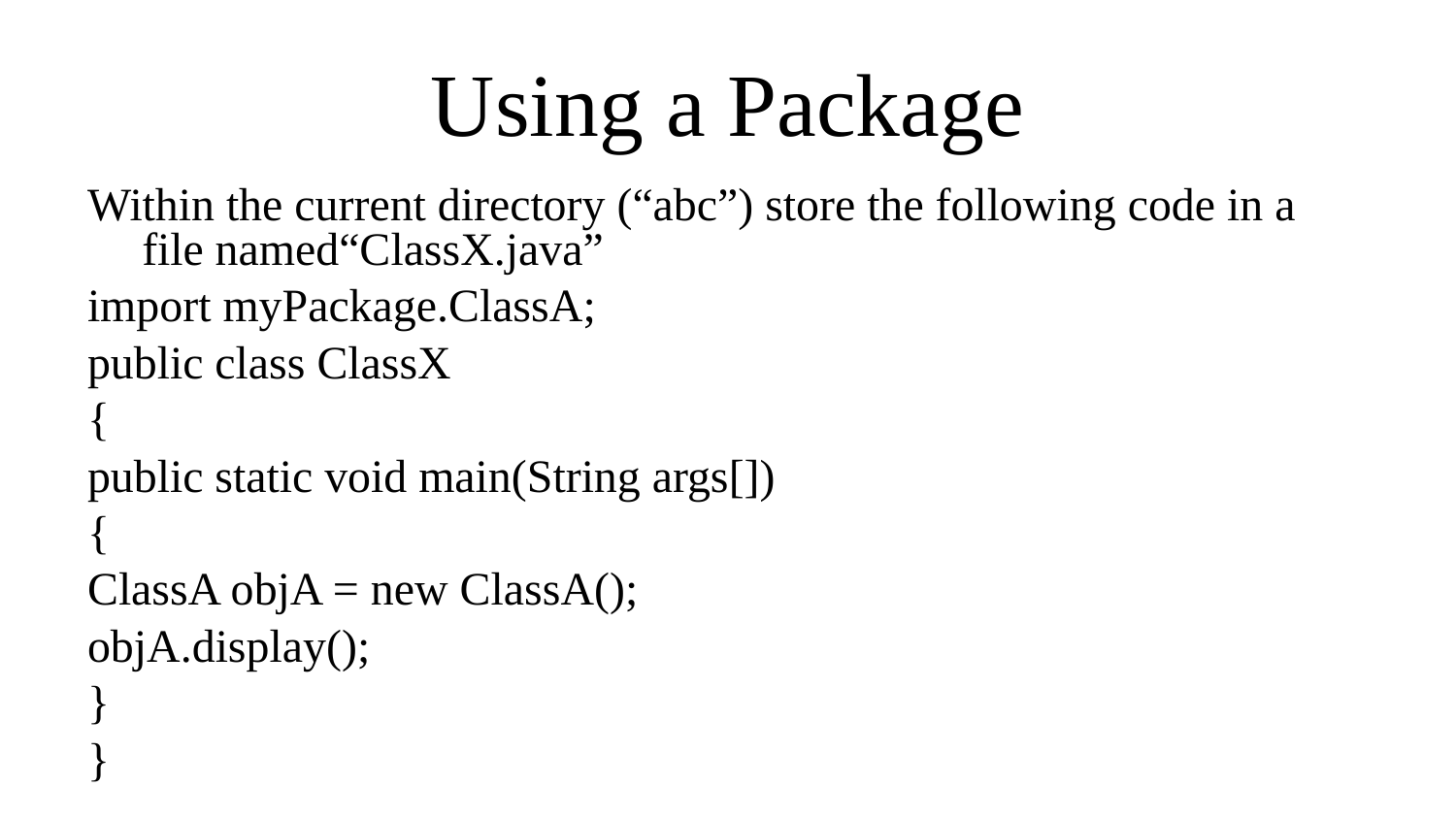

Using a Package
Within the current directory (“abc”) store the following code in a file named“ClassX.java”
import myPackage.ClassA;
public class ClassX
{
public static void main(String args[])
{
ClassA objA = new ClassA();
objA.display();
}
}